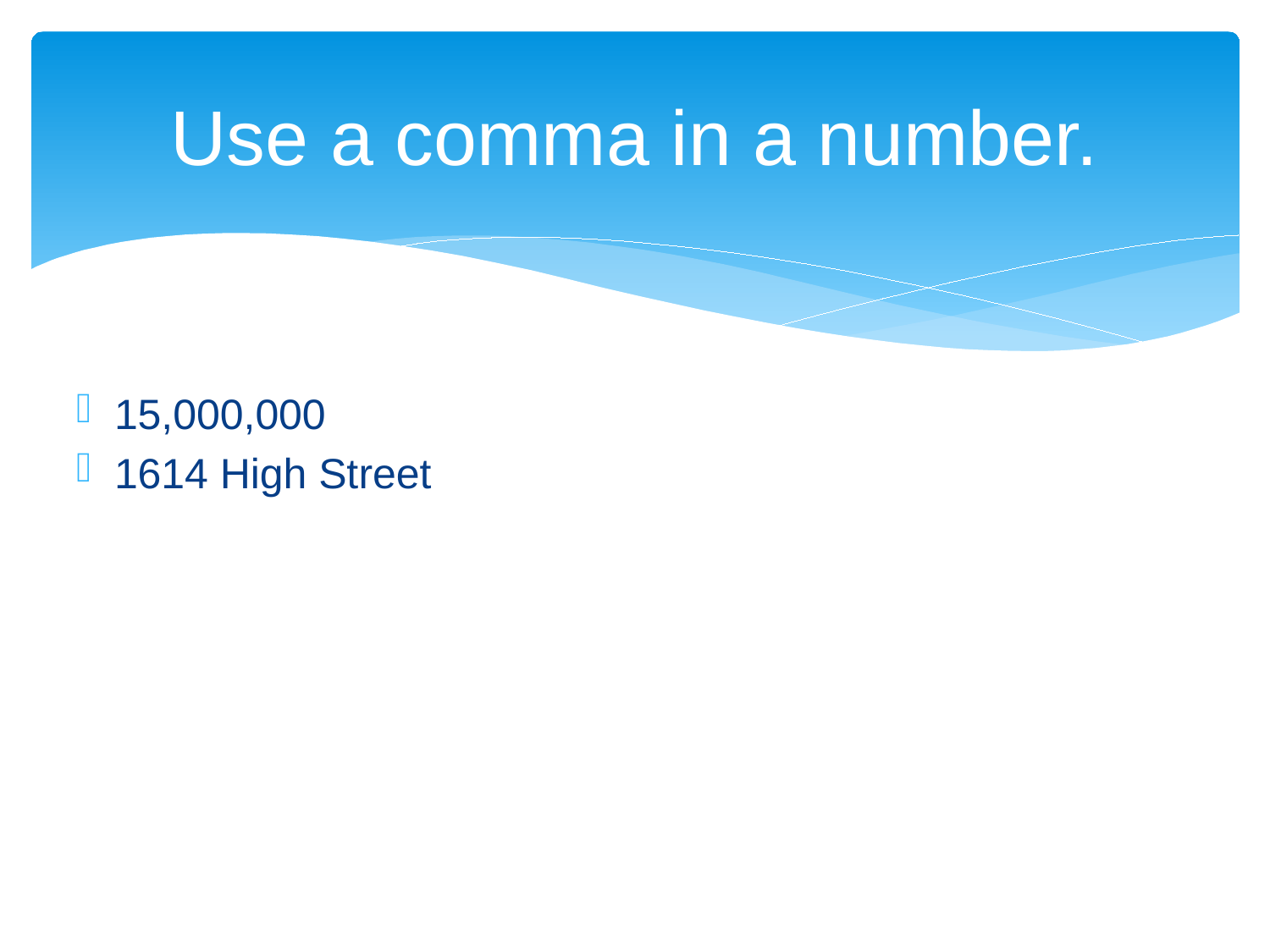

# Use a comma in a number.
15,000,000
1614 High Street